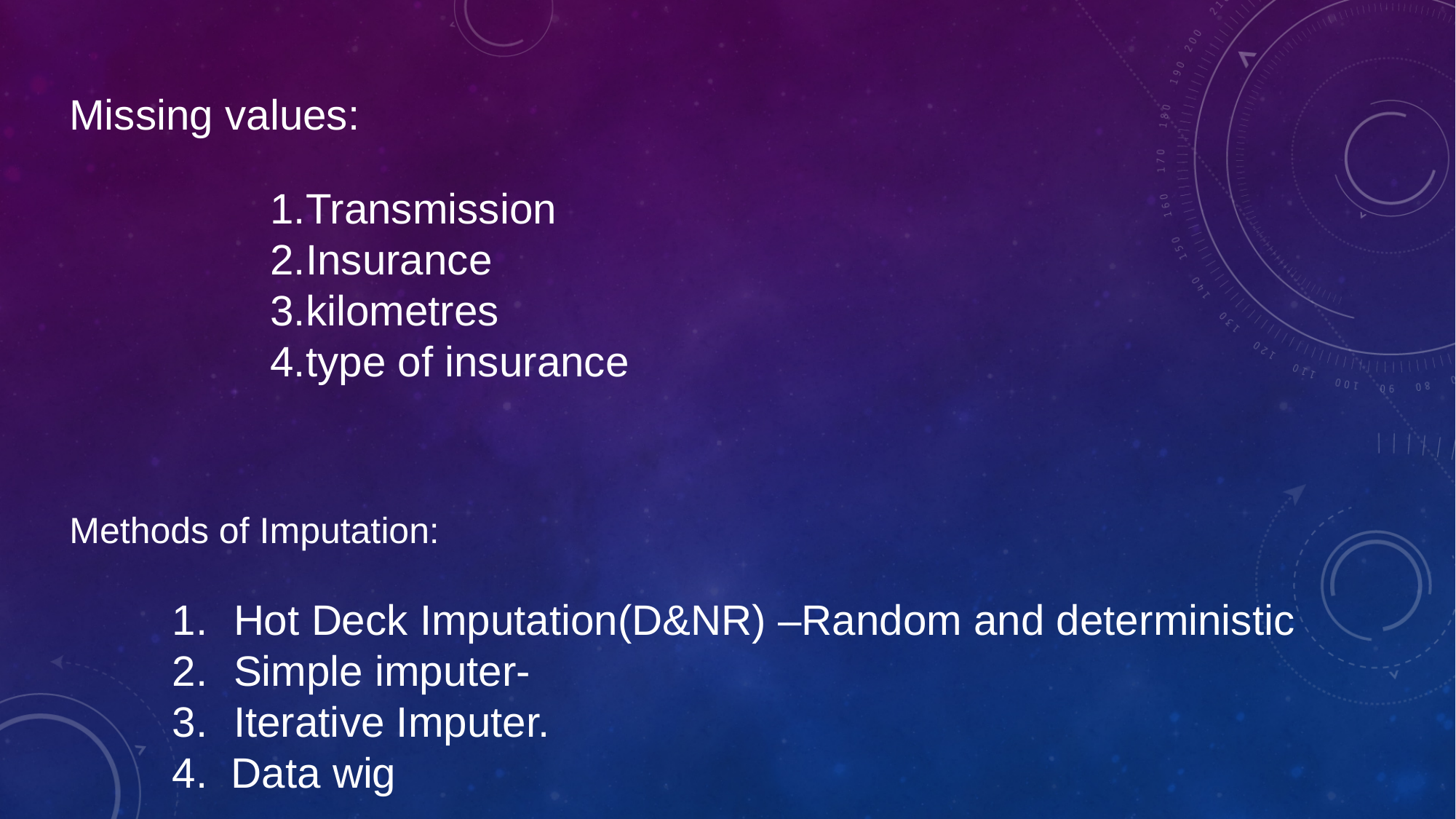

Missing values:
1.Transmission
2.Insurance
3.kilometres
4.type of insurance
Methods of Imputation:
Hot Deck Imputation(D&NR) –Random and deterministic
Simple imputer-
Iterative Imputer.
4.  Data wig